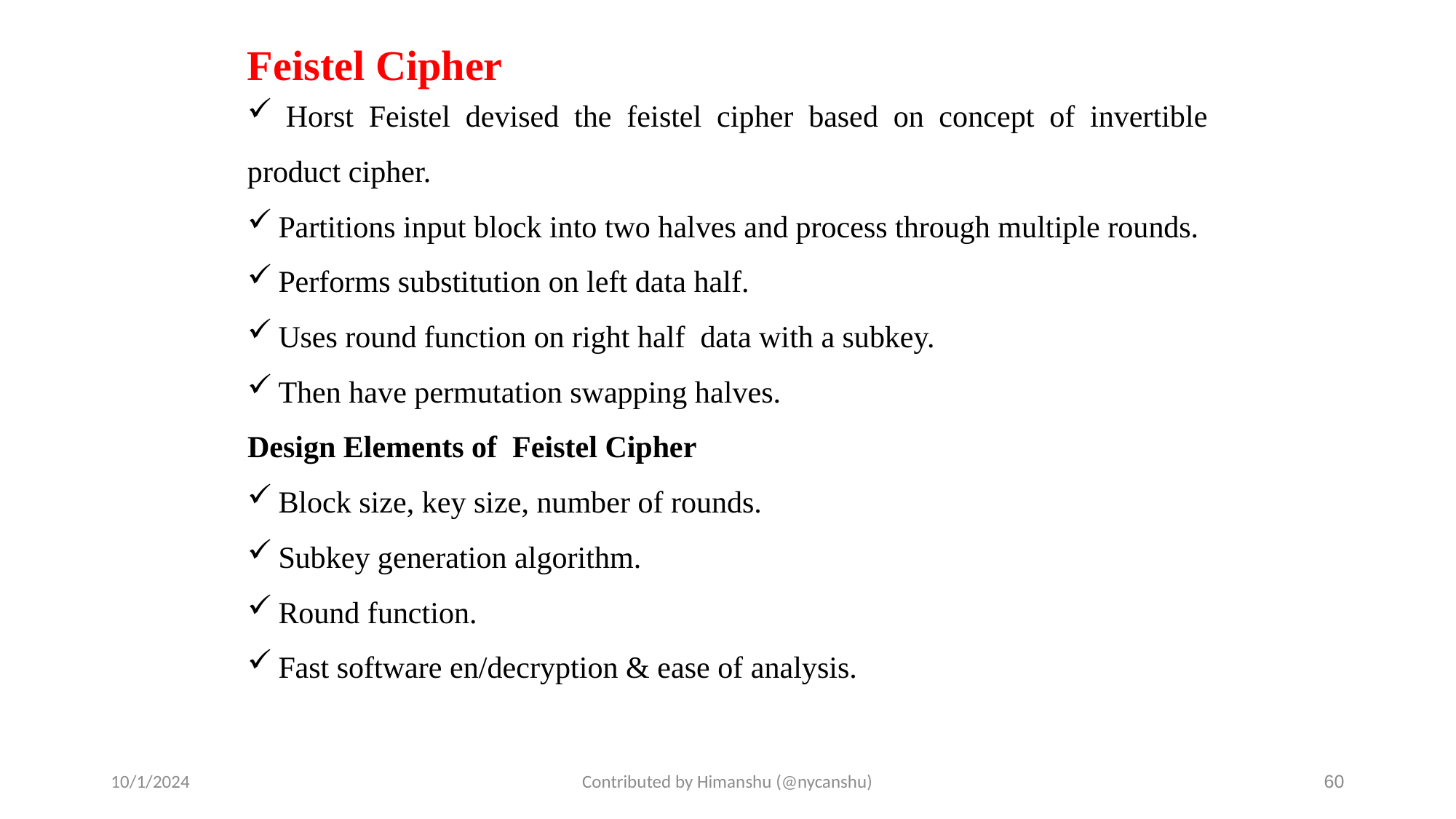

# Feistel Cipher
 Horst Feistel devised the feistel cipher based on concept of invertible product cipher.
 Partitions input block into two halves and process through multiple rounds.
 Performs substitution on left data half.
 Uses round function on right half  data with a subkey.
 Then have permutation swapping halves.
Design Elements of  Feistel Cipher
 Block size, key size, number of rounds.
 Subkey generation algorithm.
 Round function.
 Fast software en/decryption & ease of analysis.
10/1/2024
Contributed by Himanshu (@nycanshu)
60